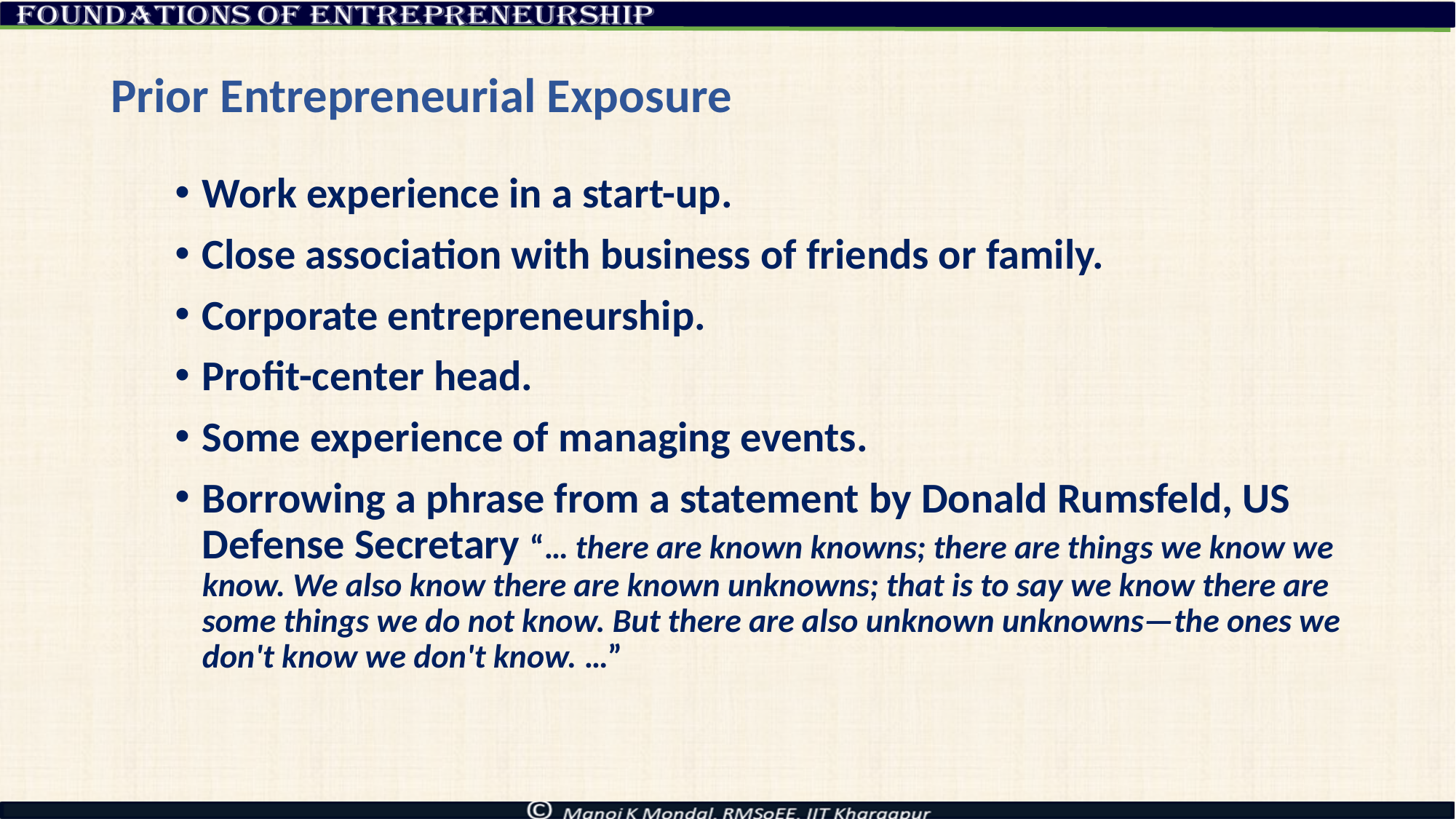

# Prior Entrepreneurial Exposure
Work experience in a start-up.
Close association with business of friends or family.
Corporate entrepreneurship.
Profit-center head.
Some experience of managing events.
Borrowing a phrase from a statement by Donald Rumsfeld, US Defense Secretary “… there are known knowns; there are things we know we know. We also know there are known unknowns; that is to say we know there are some things we do not know. But there are also unknown unknowns—the ones we don't know we don't know. …”